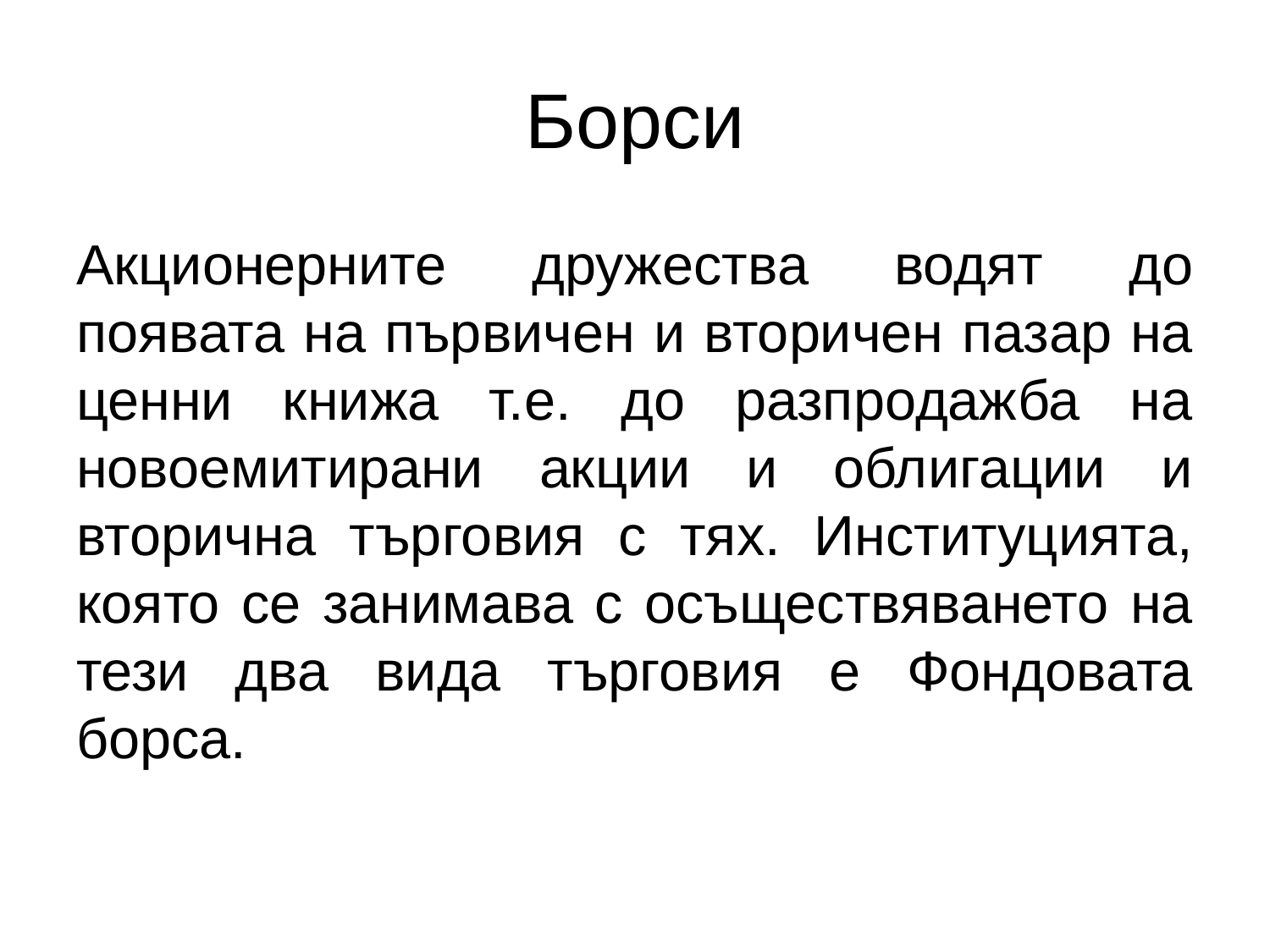

# Борси
Акционерните дружества водят до появата на първичен и вторичен пазар на ценни книжа т.е. до разпродажба на новоемитирани акции и облигации и вторична търговия с тях. Институцията, която се занимава с осъществяването на тези два вида търговия е Фондовата борса.